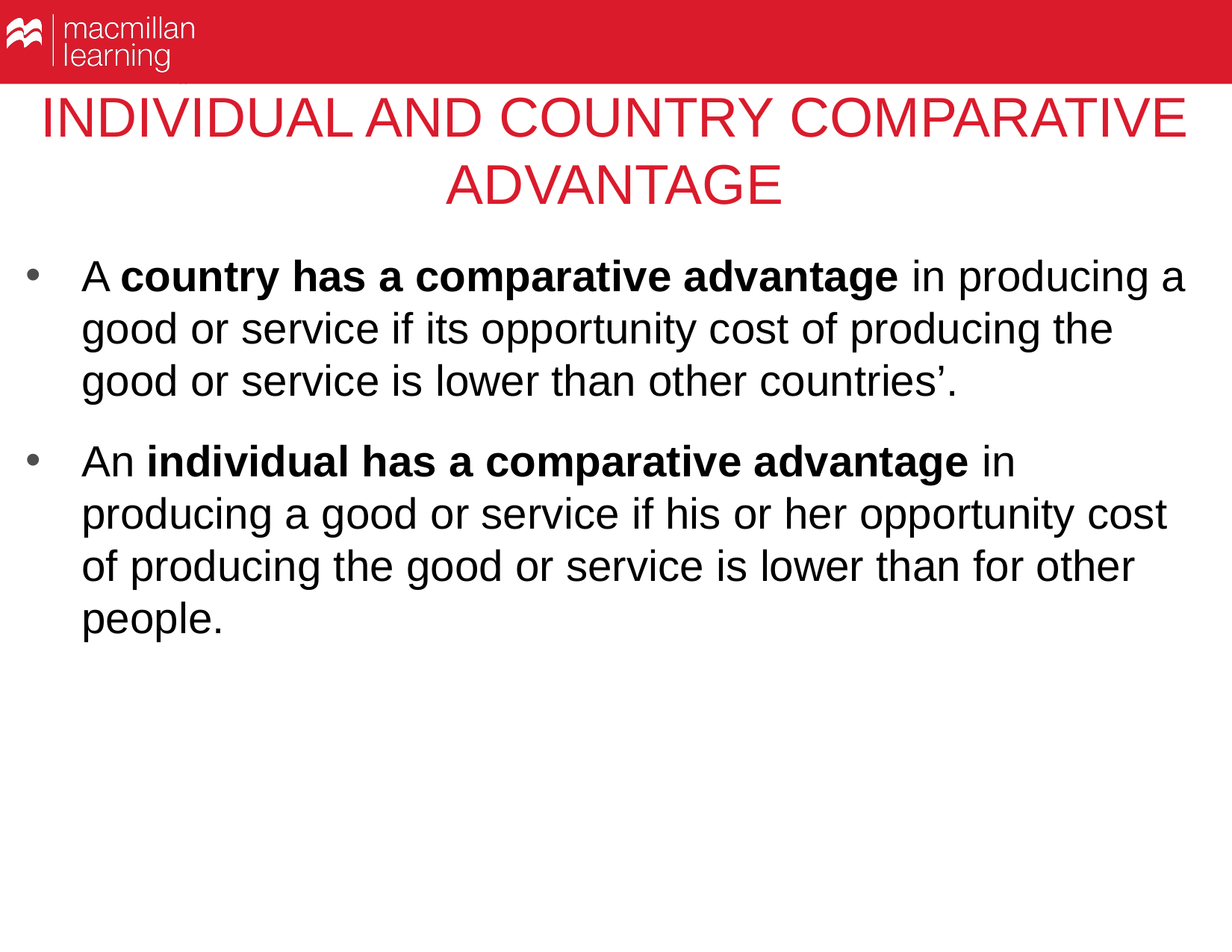

# INDIVIDUAL AND COUNTRY COMPARATIVE ADVANTAGE
A country has a comparative advantage in producing a good or service if its opportunity cost of producing the good or service is lower than other countries’.
An individual has a comparative advantage in producing a good or service if his or her opportunity cost of producing the good or service is lower than for other people.